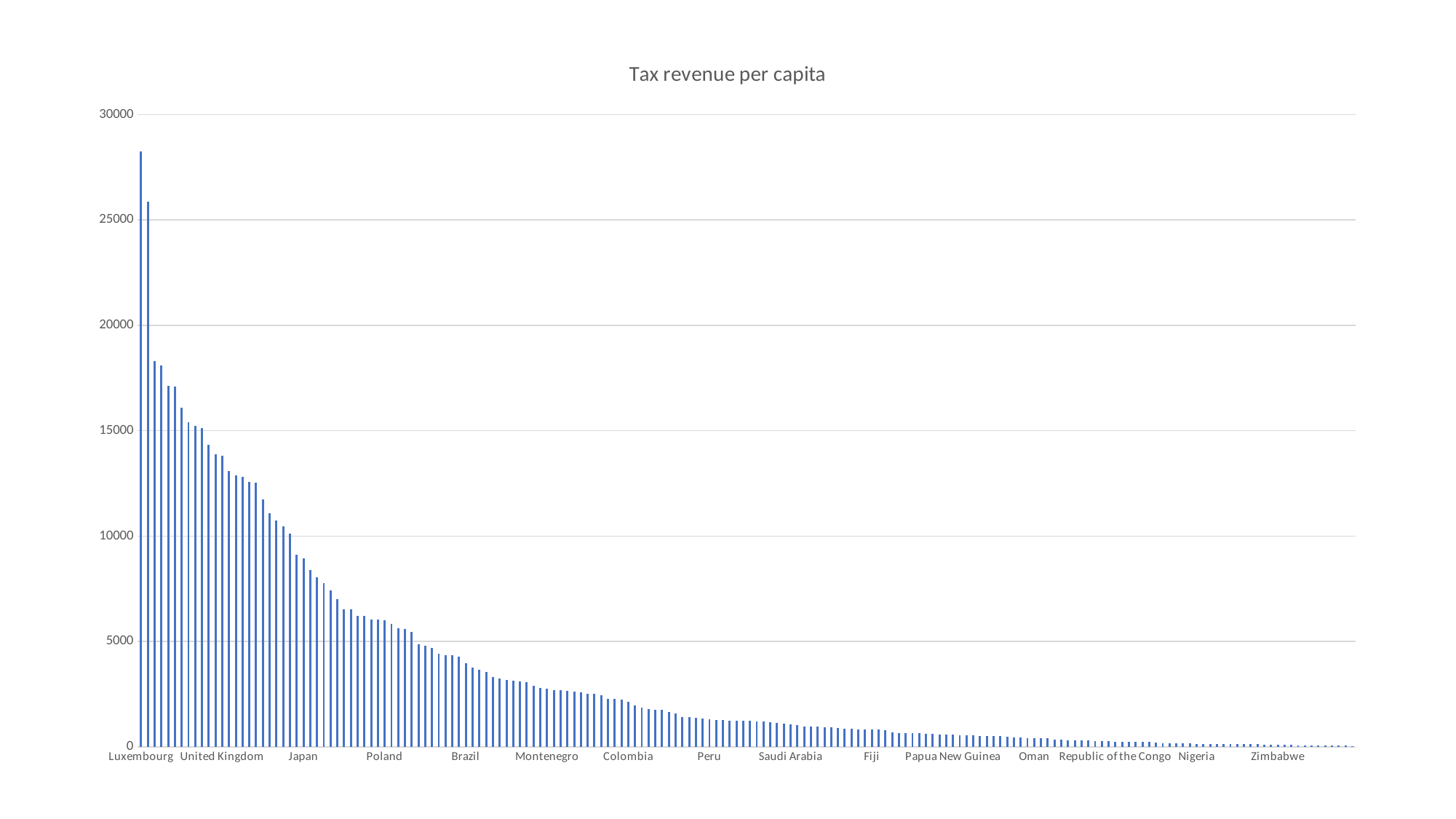

### Chart:

| Category | Tax revenue per capita |
|---|---|
| Luxembourg | 28246.4 |
| Norway | 25854.8 |
| Sweden | 18289.6 |
| Denmark | 18100.0 |
| Belgium | 17128.8 |
| Austria | 17099.6 |
| Iceland | 16079.2 |
| Netherlands | 15405.0 |
| Finland | 15216.4 |
| France | 15120.8 |
| Ireland | 14348.0 |
| Germany | 13885.2 |
| United Kingdom | 13806.0 |
| United States | 13084.8 |
| Italy | 12865.2 |
| Canada | 12825.6 |
| Spain | 12570.1 |
| Switzerland | 12521.6 |
| Australia | 11742.5 |
| Slovenia | 11082.6 |
| Greece | 10753.5 |
| Israel | 10451.2 |
| New Zealand | 10110.5 |
| Czech Republic | 9111.3 |
| Japan | 8932.4 |
| Malta | 8377.6 |
| Portugal | 8029.0 |
| Cyprus | 7759.2 |
| Korea, South | 7423.6 |
| Hungary | 7012.4 |
| Singapore | 6539.0 |
| Trinidad and Tobago | 6524.0 |
| Slovakia | 6224.5 |
| Seychelles | 6208.0 |
| Barbados | 6031.0 |
| Macau | 6030.0 |
| Poland | 6016.4 |
| Estonia | 5846.8 |
| Russia | 5608.8 |
| Bahamas, The | 5572.6 |
| Hong Kong | 5465.6 |
| Kiribati | 4854.8 |
| St. Vincent & G | 4796.5 |
| Croatia | 4681.6 |
| Latvia | 4408.0 |
| Cuba | 4345.6 |
| Bulgaria | 4334.4 |
| Botswana | 4259.2 |
| Brazil | 3957.6 |
| Taiwan | 3744.8 |
| Turkey | 3640.0 |
| Serbia | 3546.4 |
| Venezuela | 3300.0 |
| Romania | 3231.5 |
| Argentina | 3160.2 |
| Lithuania | 3135.0 |
| Dominica | 3090.6 |
| Kazakhstan | 3055.2 |
| Uruguay | 2910.6 |
| Belarus | 2807.2 |
| Montenegro | 2744.0 |
| South Africa | 2690.0 |
| Qatar | 2670.8 |
| Macedonia | 2637.0 |
| Timor-Leste | 2632.8 |
| Bosnia and Herzegovina | 2595.6 |
| Saint Lucia | 2517.9 |
| Chile | 2513.7 |
| Ukraine | 2438.4 |
| Malaysia | 2278.5 |
| Jamaica | 2257.6 |
| Mauritius | 2244.4 |
| Colombia | 2116.0 |
| Suriname | 1944.8 |
| Namibia | 1843.2 |
| Belize | 1771.2 |
| Azerbaijan | 1762.2 |
| Swaziland | 1751.2 |
| Lebanon | 1656.0 |
| Costa Rica | 1582.0 |
| Albania | 1419.8 |
| Gabon | 1411.1 |
| Thailand | 1377.0 |
| Turkmenistan | 1353.4 |
| Peru | 1298.6 |
| Mexico | 1280.4 |
| Panama | 1261.4 |
| Guyana | 1244.1 |
| Bolivia | 1242.0 |
| Tonga | 1242.0 |
| Dominican Republic | 1230.0 |
| Samoa | 1198.5 |
| Tunisia | 1192.0 |
| Mongolia | 1149.2 |
| Jordan | 1118.3 |
| China, People's Republic of | 1105.0 |
| Saudi Arabia | 1075.9 |
| Morocco | 1025.8 |
| Georgia | 976.5 |
| Ecuador | 963.6 |
| Egypt | 948.0 |
| Iran | 941.7 |
| Bahrain | 921.6 |
| Cape Verde | 897.0 |
| Maldives | 861.0 |
| Vanuatu | 854.4 |
| Kuwait | 837.0 |
| Armenia | 831.9 |
| Fiji | 828.4 |
| Moldova | 811.2 |
| El Salvador | 798.0 |
| Sri Lanka | 688.5 |
| Bhutan | 663.4 |
| Honduras | 655.2 |
| Lesotho | 643.5 |
| Solomon Islands | 642.2 |
| Guatemala | 618.8 |
| Equatorial Guinea | 613.7 |
| Uzbekistan | 588.0 |
| United Arab Emirates | 585.2 |
| Papua New Guinea | 563.5 |
| Djibouti | 560.0 |
| India | 548.7 |
| Algeria | 546.7 |
| Syria | 502.9 |
| Angola | 501.6 |
| Nicaragua | 498.4 |
| Paraguay | 492.0 |
| Philippines | 475.2 |
| Kyrgyzstan | 449.4 |
| Indonesia | 440.0 |
| Cameroon | 418.6 |
| Oman | 406.0 |
| Vietnam | 400.2 |
| Libya | 394.2 |
| Senegal | 326.4 |
| Mauritania | 323.4 |
| Ghana | 312.0 |
| Faroe Islands | 310.0 |
| Tajikistan | 297.0 |
| Kenya | 294.4 |
| Pakistan | 275.6 |
| Micronesia | 270.6 |
| CÃ´te d'Ivoire | 260.1 |
| Republic of the Congo | 247.8 |
| Gambia, The | 245.7 |
| SÃ£o TomÃ© and PrÃ­ncipe | 243.6 |
| Zambia | 241.5 |
| Benin | 231.0 |
| Laos | 226.8 |
| Malawi | 186.3 |
| Yemen | 177.5 |
| Mali | 168.3 |
| Tanzania | 168.0 |
| Uganda | 163.8 |
| Cambodia | 152.0 |
| Nigeria | 146.4 |
| Sudan | 144.9 |
| Rwanda | 141.0 |
| Togo | 139.5 |
| Burkina Faso | 138.0 |
| Bangladesh | 136.0 |
| Nepal | 130.8 |
| Haiti | 122.2 |
| Mozambique | 120.6 |
| Comoros | 120.0 |
| Madagascar | 107.0 |
| Ethiopia | 104.4 |
| Zimbabwe | 98.6 |
| Sierra Leone | 94.5 |
| Guinea | 90.2 |
| Niger | 77.0 |
| Guinea-Bissau | 69.0 |
| Liberia | 66.0 |
| Chad | 63.0 |
| Burma | 58.8 |
| Central African Republic | 53.9 |
| Burundi | 52.2 |
| Afghanistan | 51.2 |
| Democratic Republic of the Congo | 39.6 |